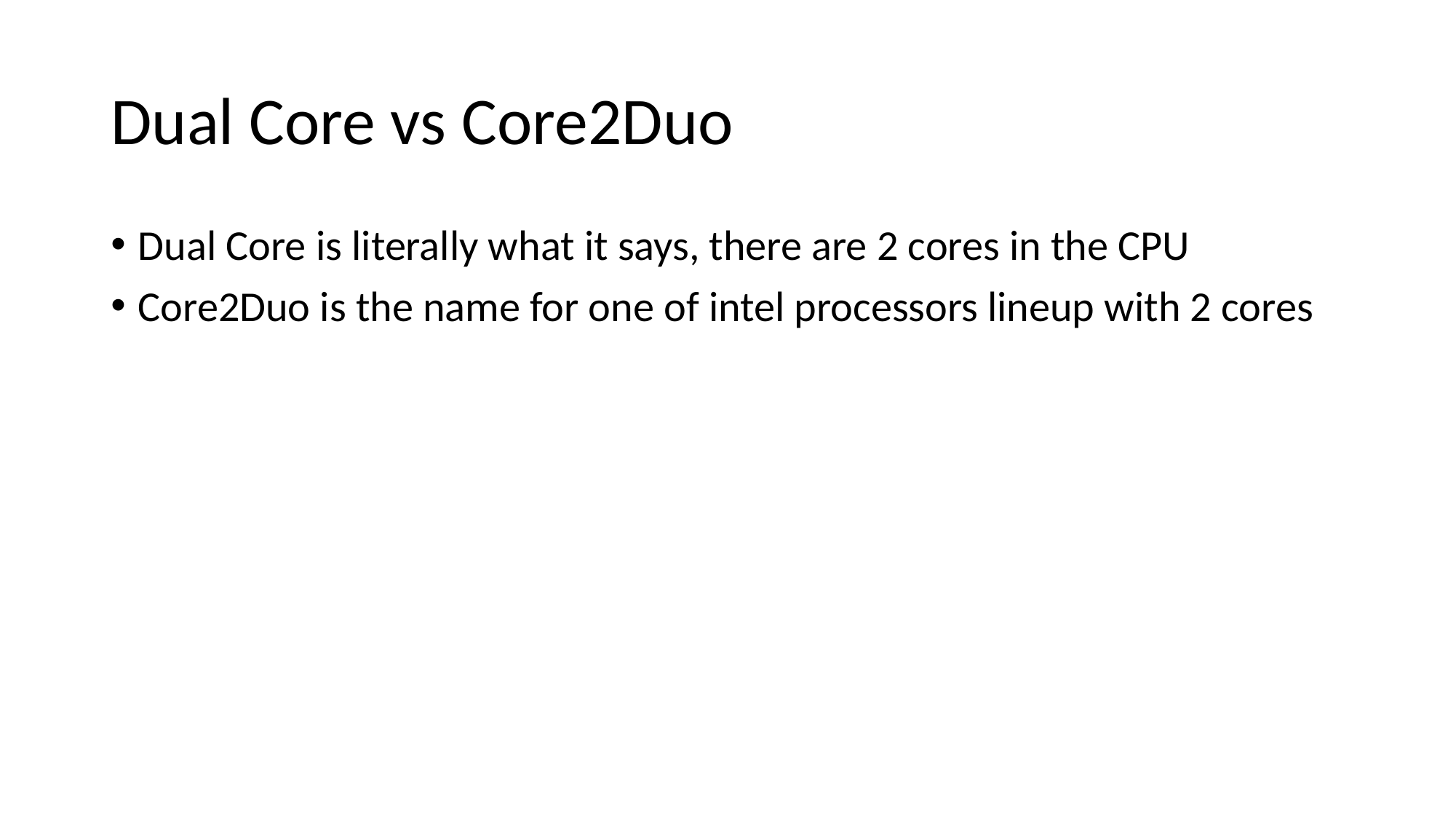

# Dual Core vs Core2Duo
Dual Core is literally what it says, there are 2 cores in the CPU
Core2Duo is the name for one of intel processors lineup with 2 cores